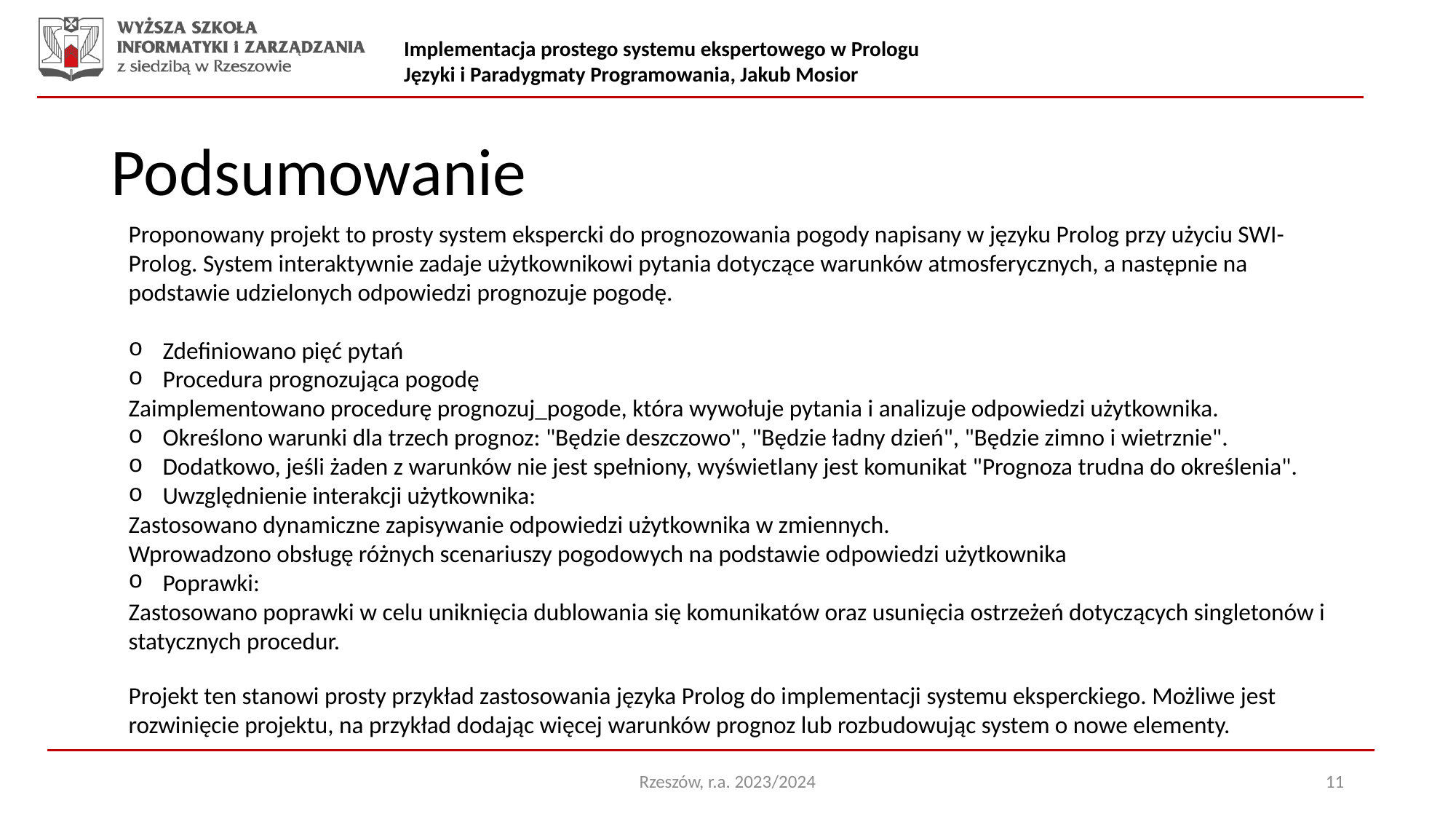

Przykładowe algorytmy grafowe w Prologu
Języki i Paradygmaty Programowania, Oskar Oleszek, W66009
Implementacja prostego systemu ekspertowego w Prologu
Języki i Paradygmaty Programowania, Jakub Mosior
# Podsumowanie
Proponowany projekt to prosty system ekspercki do prognozowania pogody napisany w języku Prolog przy użyciu SWI-Prolog. System interaktywnie zadaje użytkownikowi pytania dotyczące warunków atmosferycznych, a następnie na podstawie udzielonych odpowiedzi prognozuje pogodę.

Zdefiniowano pięć pytań
Procedura prognozująca pogodę
Zaimplementowano procedurę prognozuj_pogode, która wywołuje pytania i analizuje odpowiedzi użytkownika.
Określono warunki dla trzech prognoz: "Będzie deszczowo", "Będzie ładny dzień", "Będzie zimno i wietrznie".
Dodatkowo, jeśli żaden z warunków nie jest spełniony, wyświetlany jest komunikat "Prognoza trudna do określenia".
Uwzględnienie interakcji użytkownika:
Zastosowano dynamiczne zapisywanie odpowiedzi użytkownika w zmiennych.
Wprowadzono obsługę różnych scenariuszy pogodowych na podstawie odpowiedzi użytkownika
Poprawki:
Zastosowano poprawki w celu uniknięcia dublowania się komunikatów oraz usunięcia ostrzeżeń dotyczących singletonów i statycznych procedur.

Projekt ten stanowi prosty przykład zastosowania języka Prolog do implementacji systemu eksperckiego. Możliwe jest rozwinięcie projektu, na przykład dodając więcej warunków prognoz lub rozbudowując system o nowe elementy.
Rzeszów, r.a. 2023/2024
11